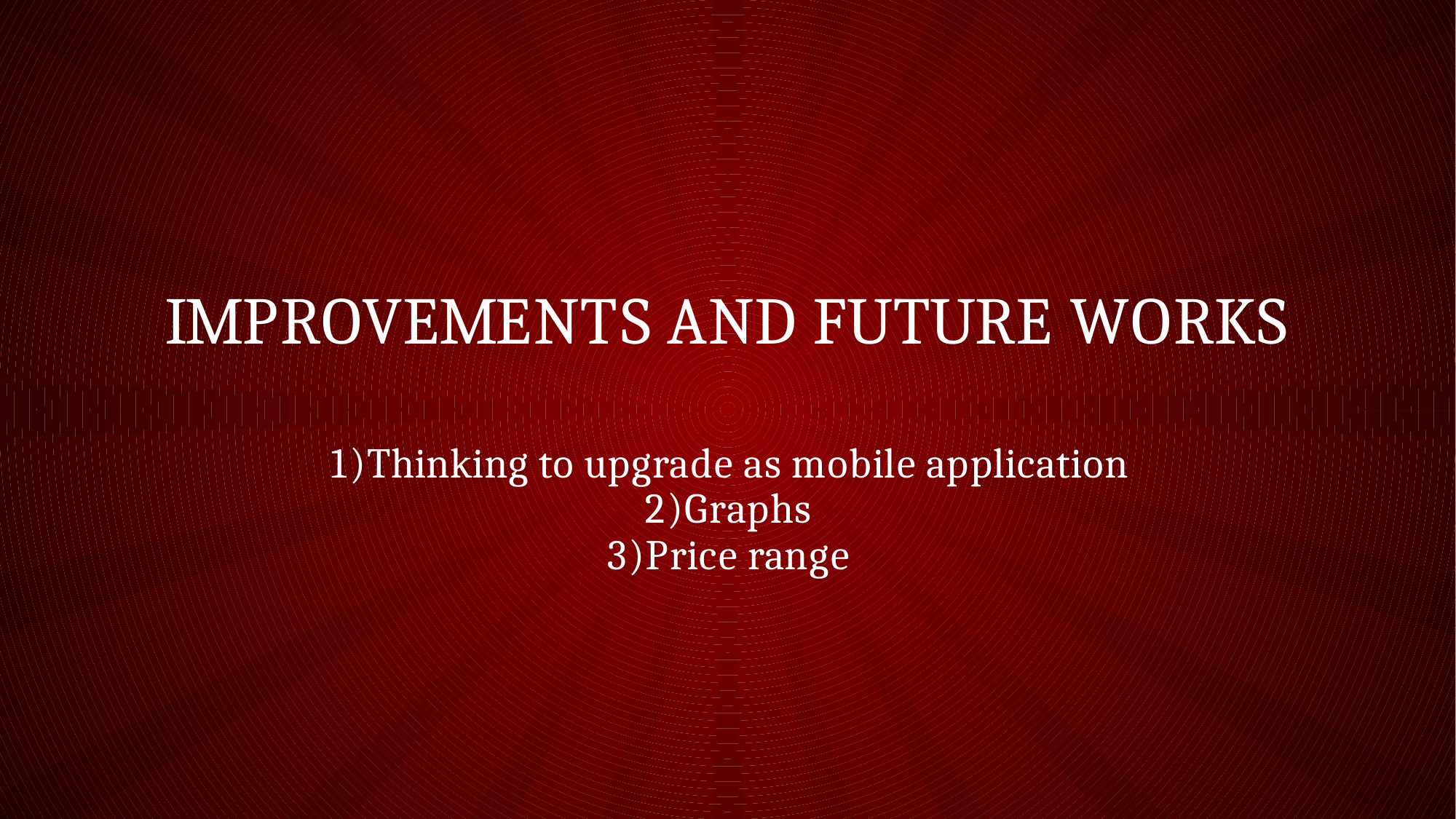

# IMPROVEMENTS AND FUTURE WORKS
1)Thinking to upgrade as mobile application
2)Graphs
3)Price range